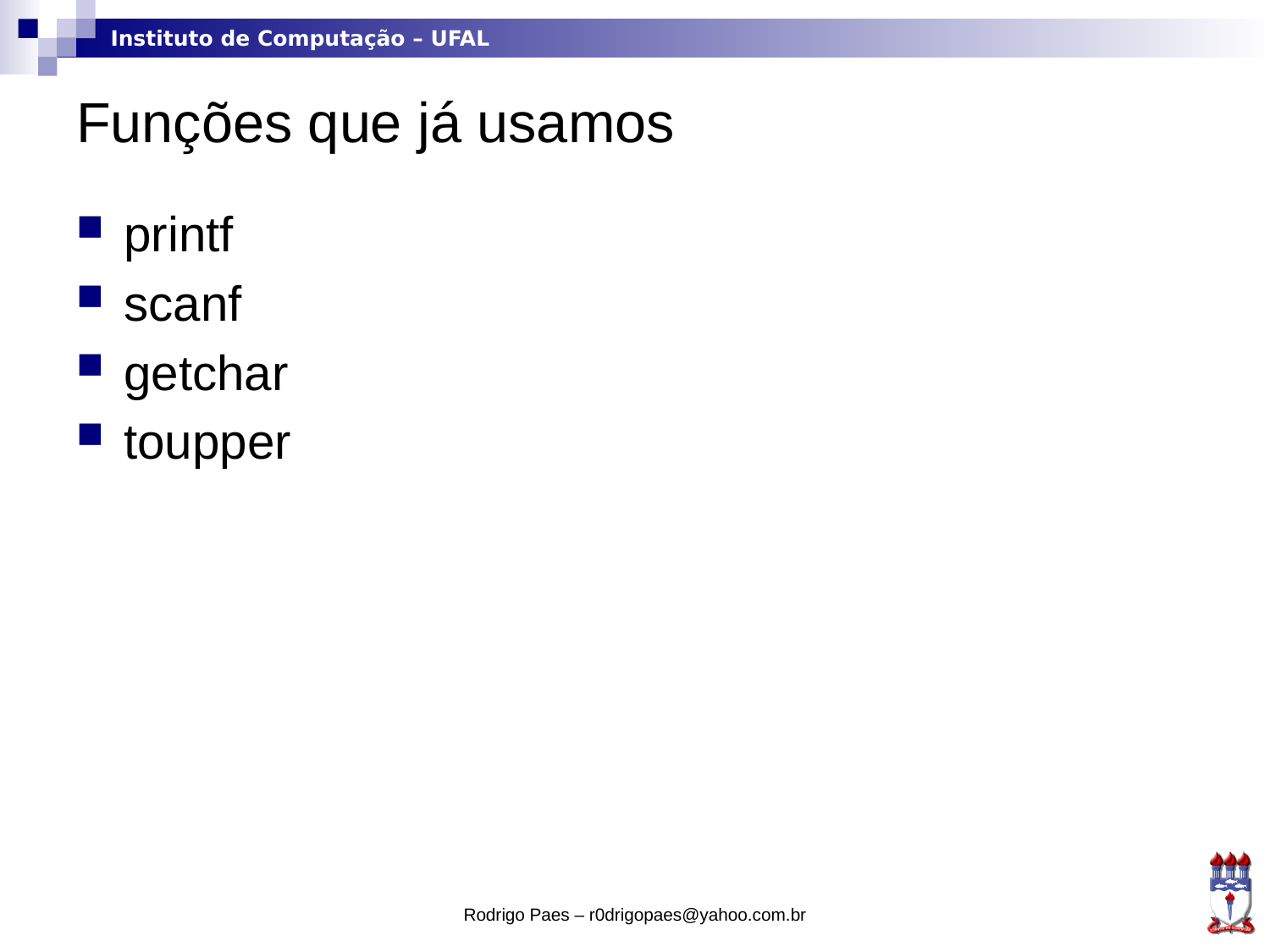

# Funções que já usamos
printf
scanf
getchar
toupper

Rodrigo Paes – r0drigopaes@yahoo.com.br